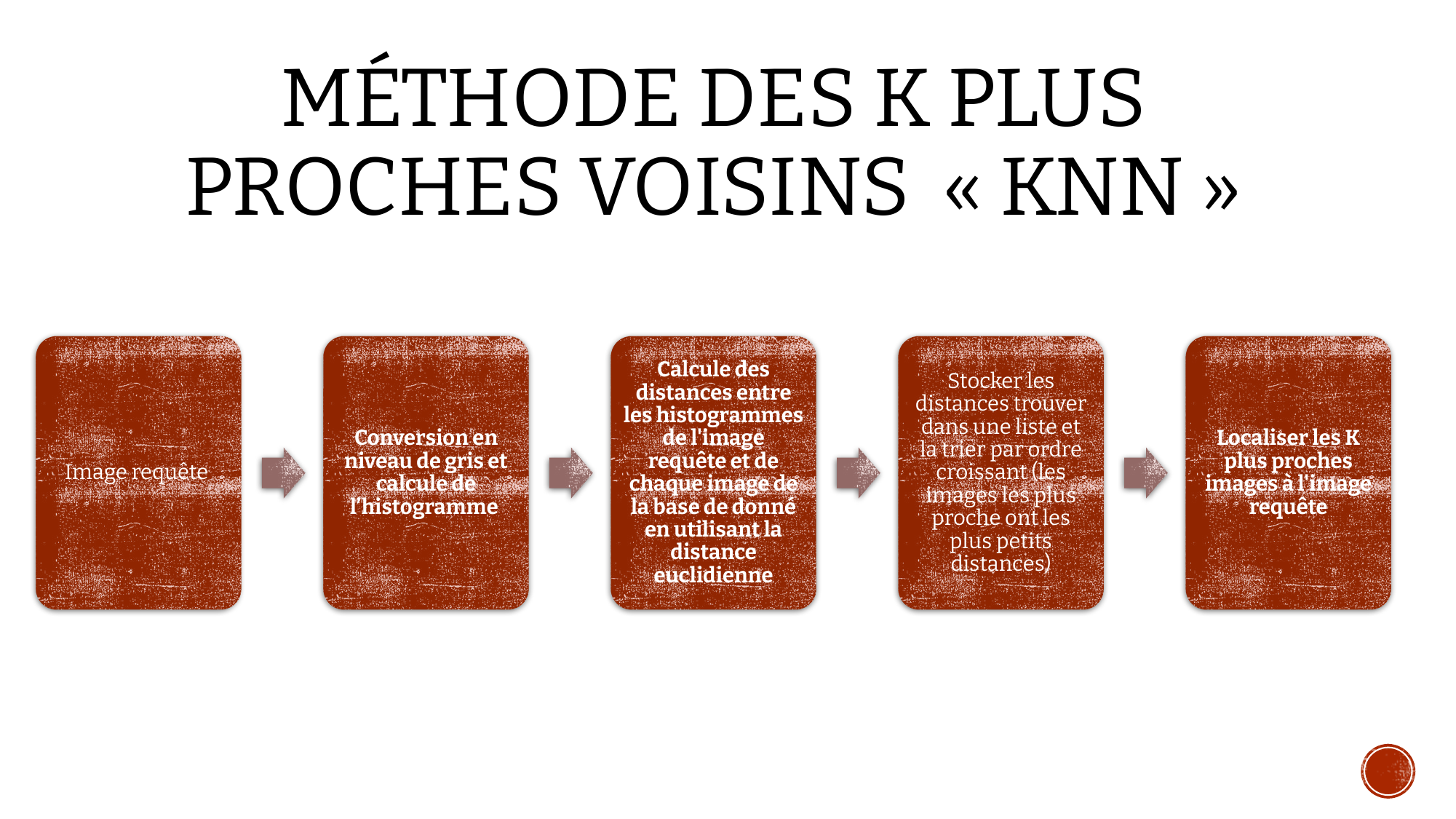

# MÉTHODE DES K PLUS PROCHES VOISINS  « KNN »

Image requête
Conversion en niveau de gris et calcule de l’histogramme
Calcule des distances entre les histogrammes de l'image requête et de chaque image de la base de donné en utilisant la distance euclidienne
Stocker les distances trouver dans une liste et la trier par ordre croissant (les images les plus proche ont les plus petits distances)
Localiser les K plus proches images à l'image requête